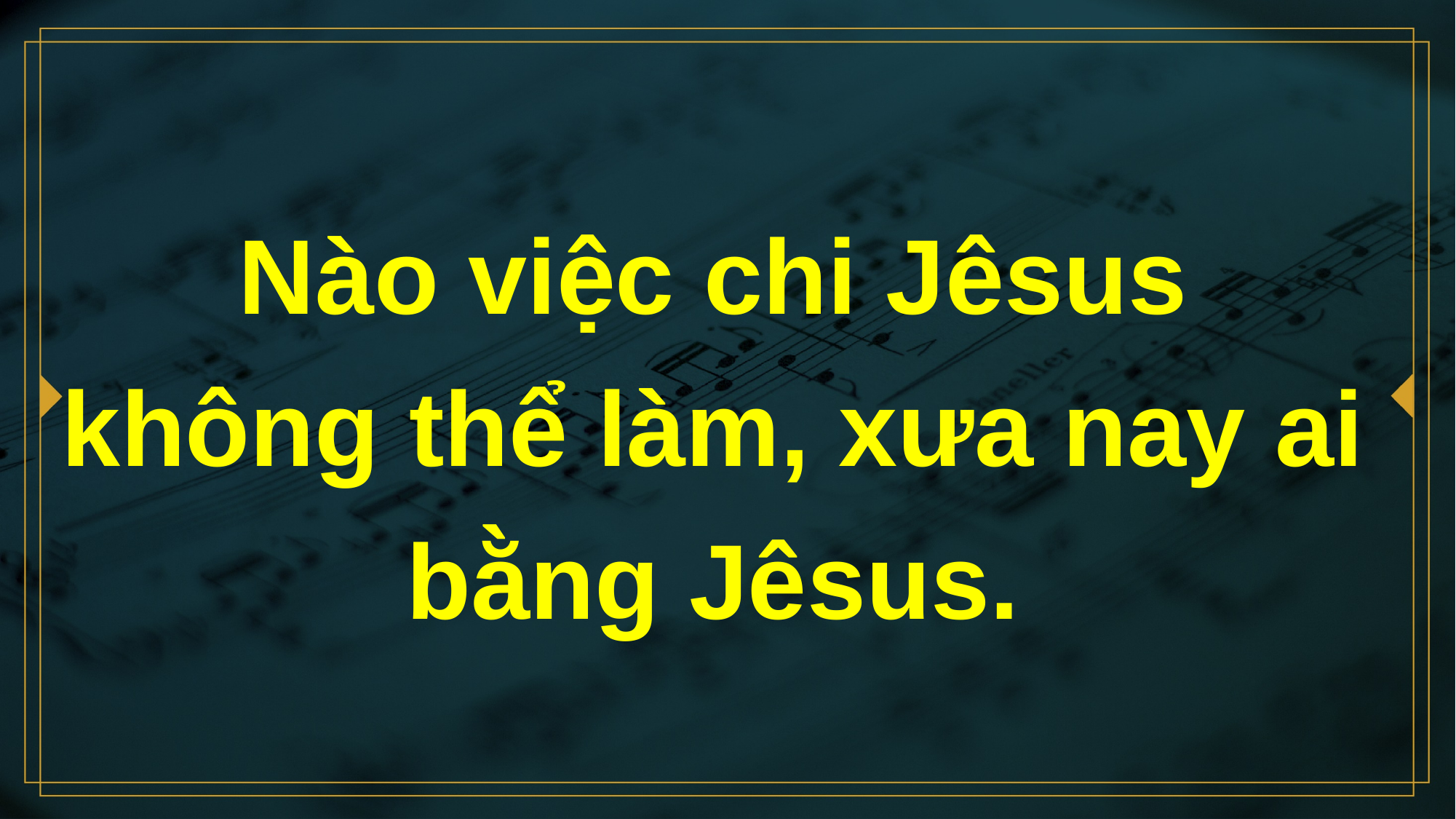

# Nào việc chi Jêsus không thể làm, xưa nay ai bằng Jêsus.